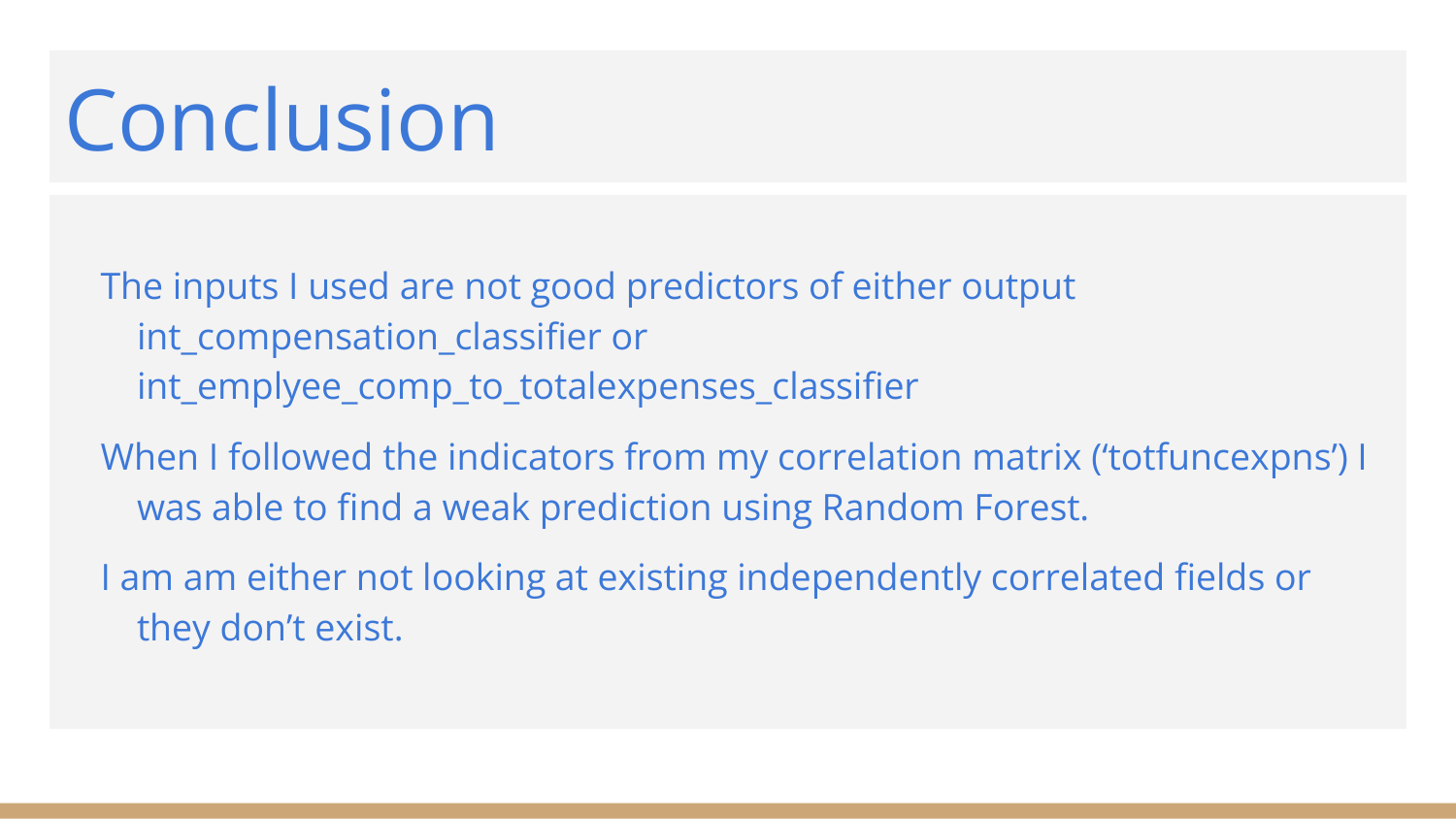

# Conclusion

The inputs I used are not good predictors of either output  int_compensation_classifier or int_emplyee_comp_to_totalexpenses_classifier
When I followed the indicators from my correlation matrix (‘totfuncexpns’) I was able to find a weak prediction using Random Forest.
I am am either not looking at existing independently correlated fields or they don’t exist.